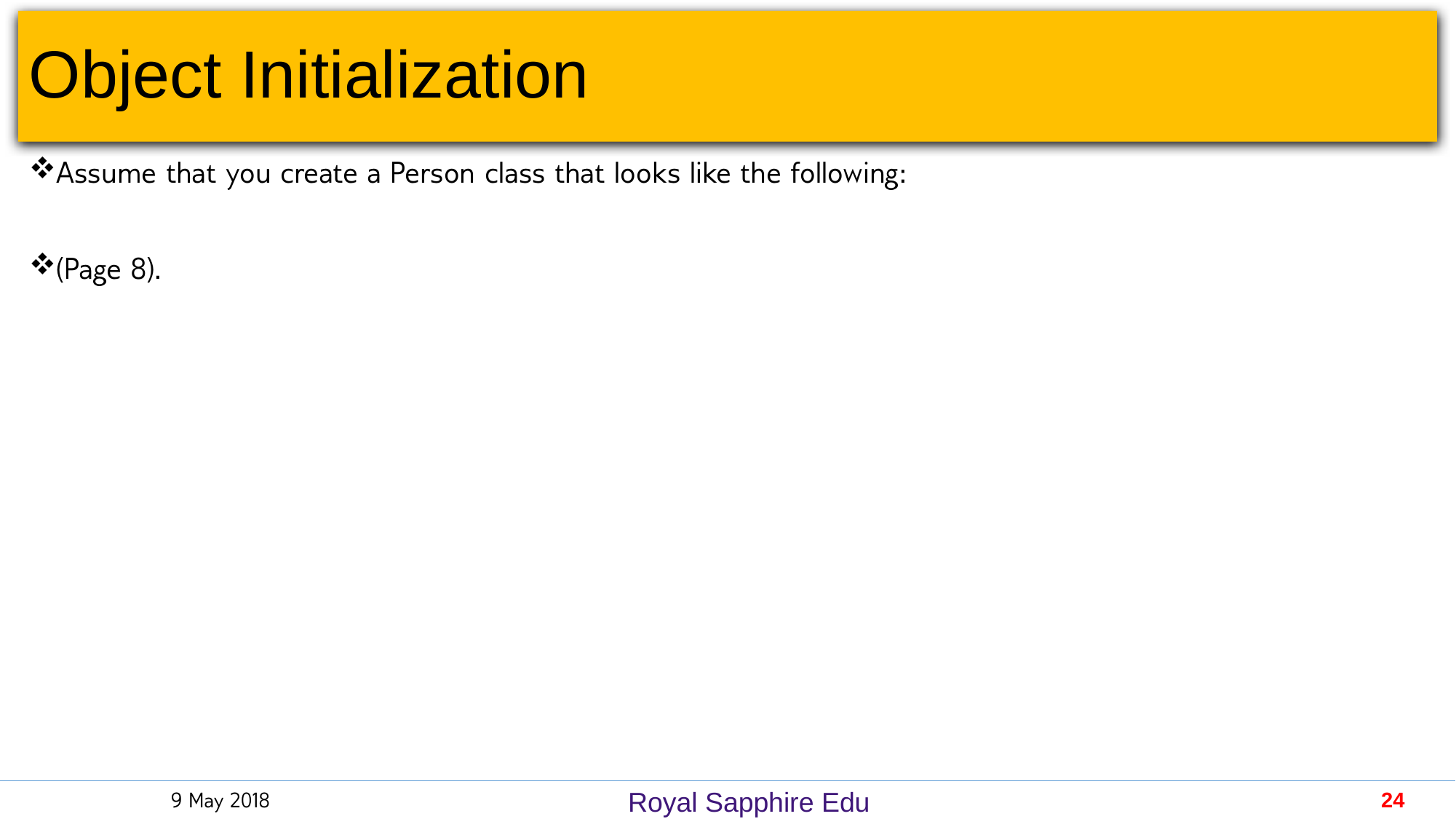

# Object Initialization
Assume that you create a Person class that looks like the following:

(Page 8).
9 May 2018
24